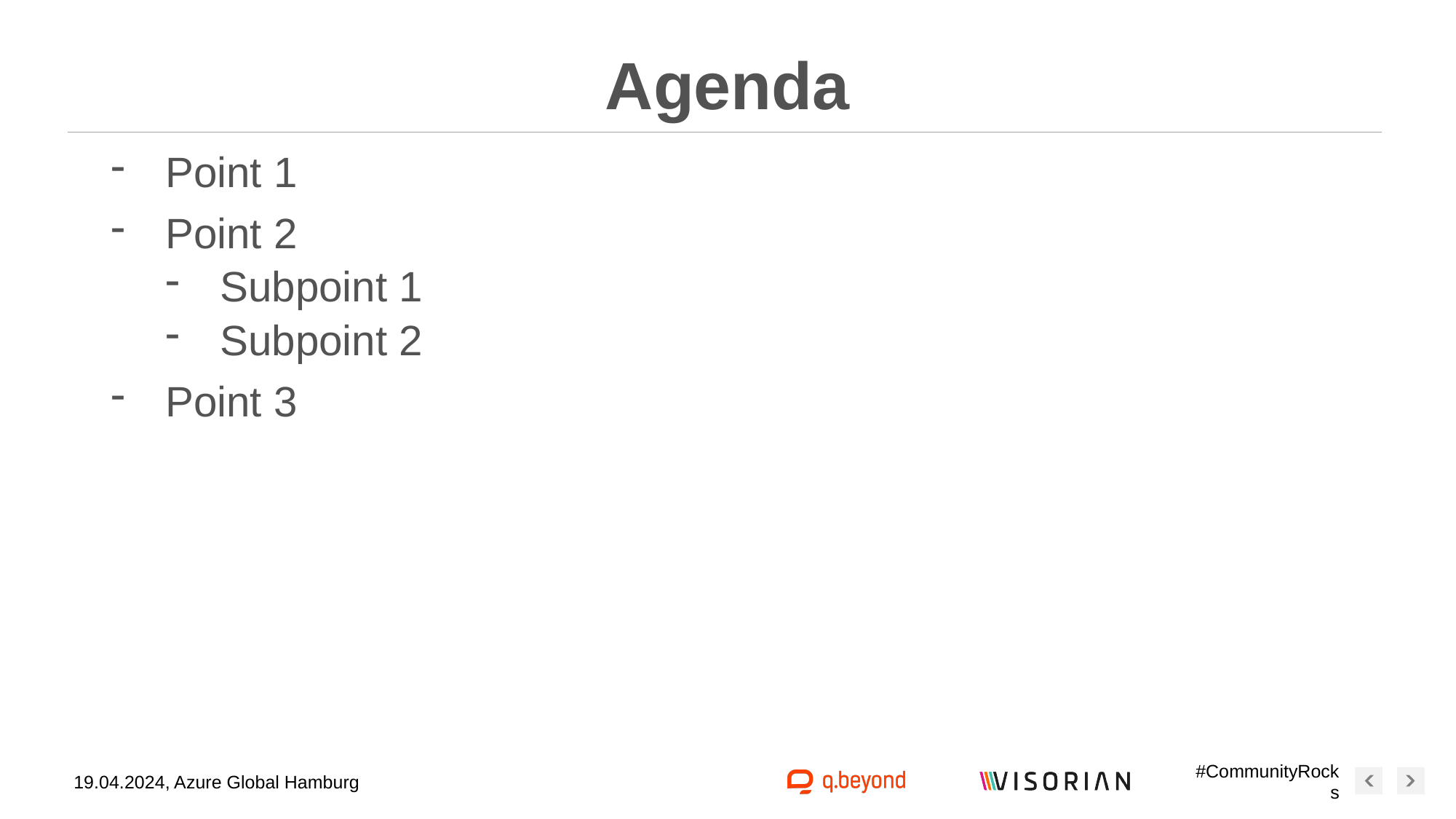

# Agenda
Point 1
Point 2
Subpoint 1
Subpoint 2
Point 3